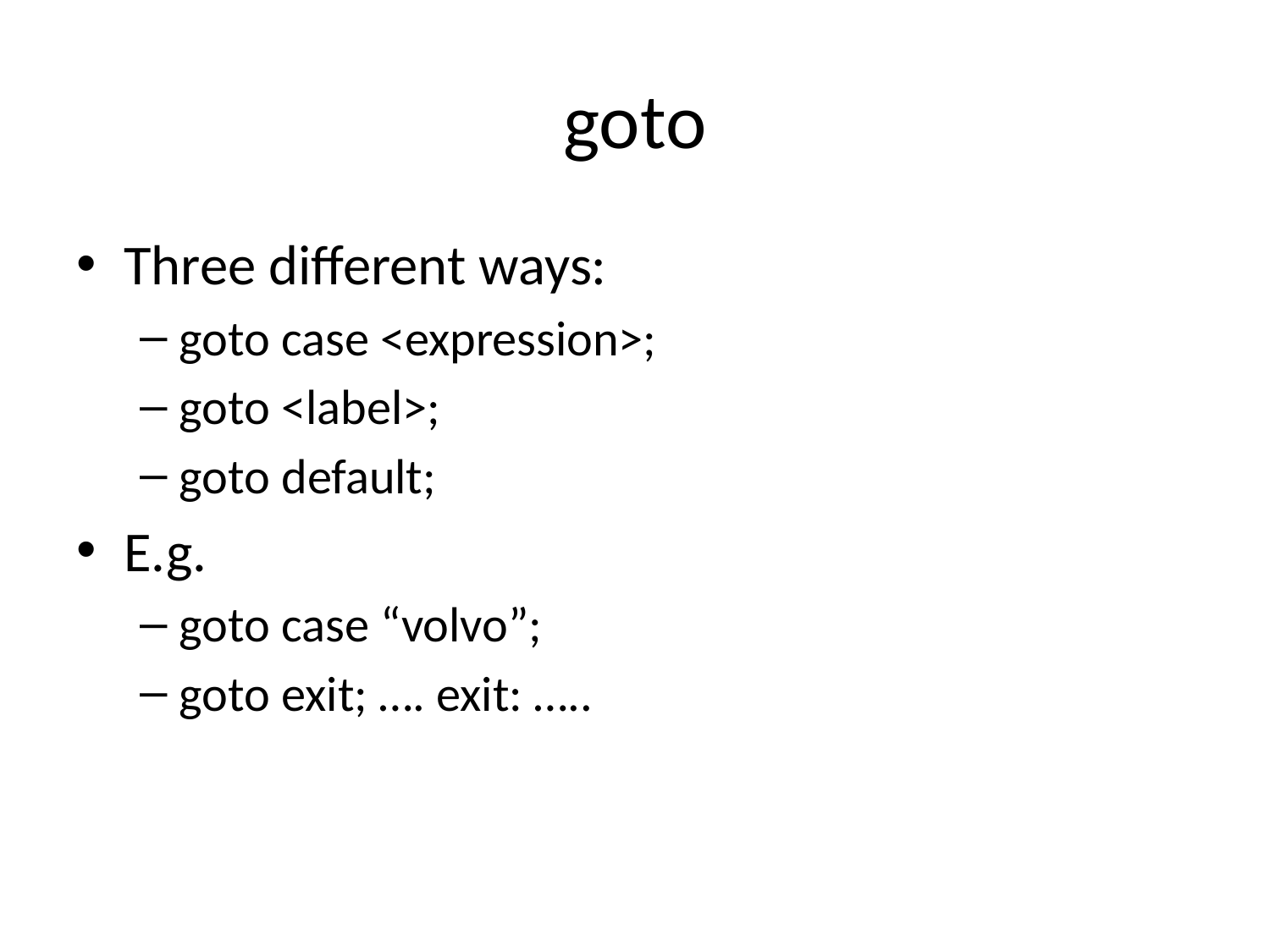

# goto
Three different ways:
goto case <expression>;
goto <label>;
goto default;
E.g.
goto case “volvo”;
goto exit; …. exit: …..